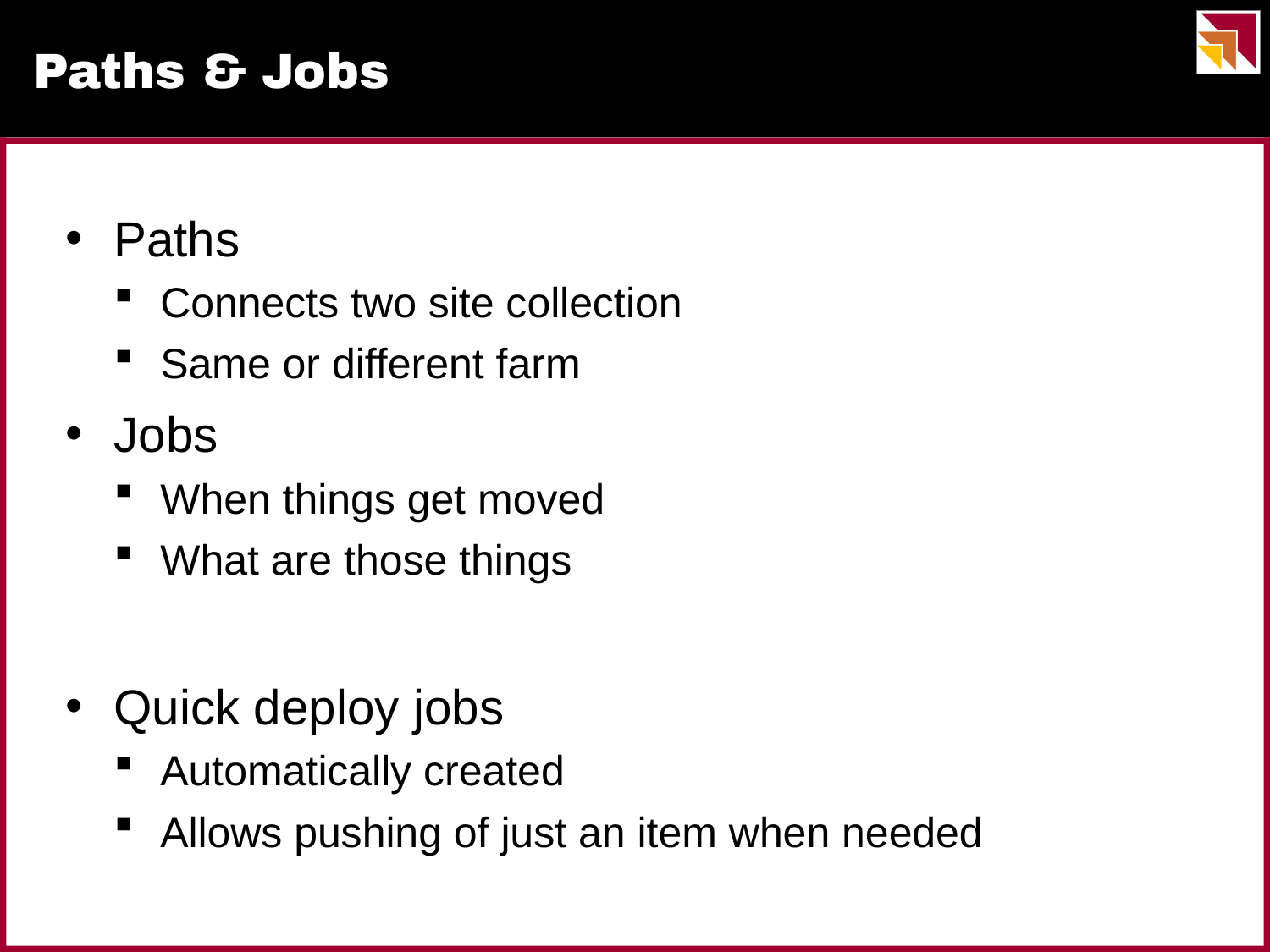

# Paths & Jobs
Paths
Connects two site collection
Same or different farm
Jobs
When things get moved
What are those things

Quick deploy jobs
Automatically created
Allows pushing of just an item when needed